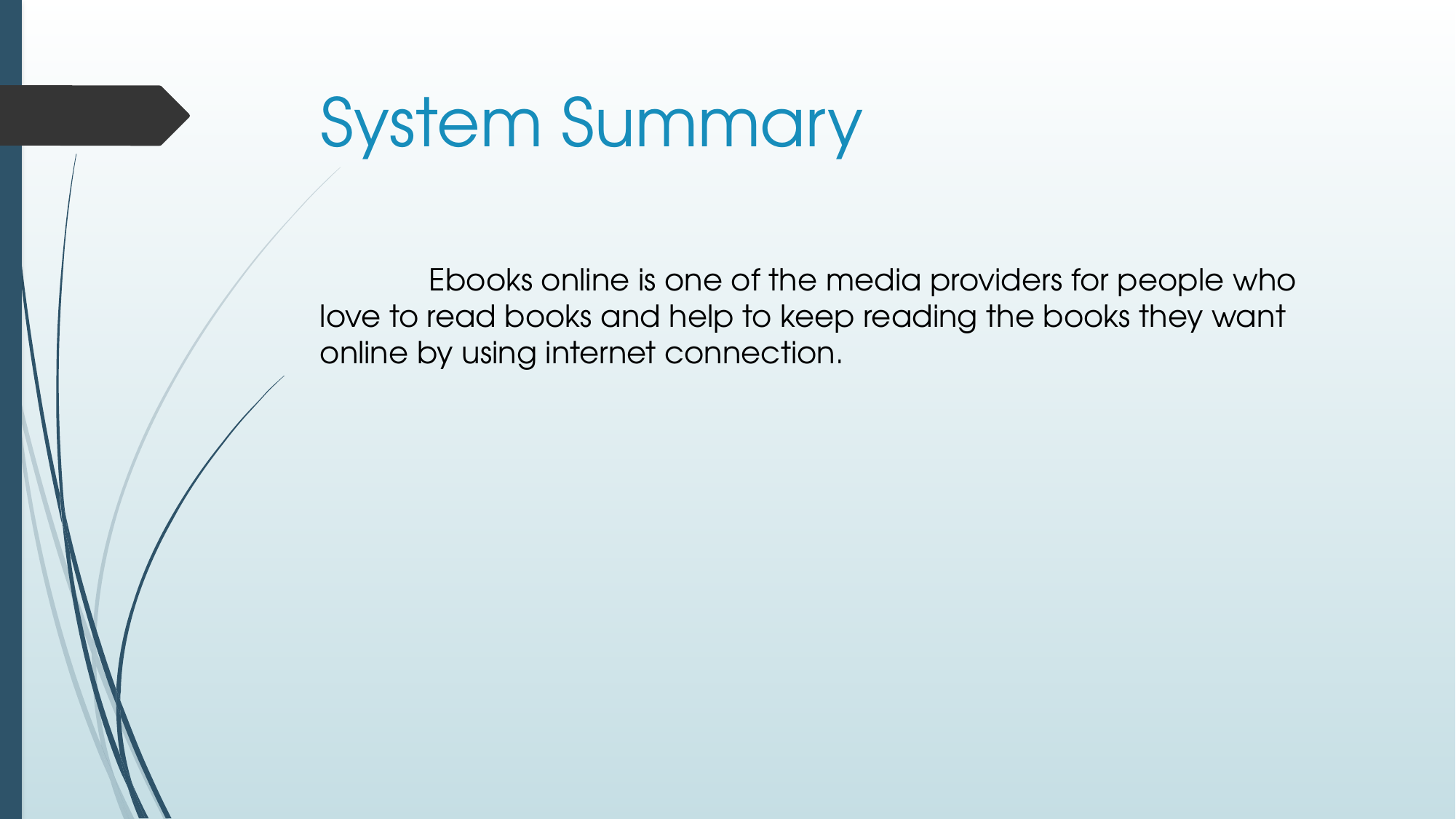

# System Summary
	Ebooks online is one of the media providers for people who love to read books and help to keep reading the books they want online by using internet connection.